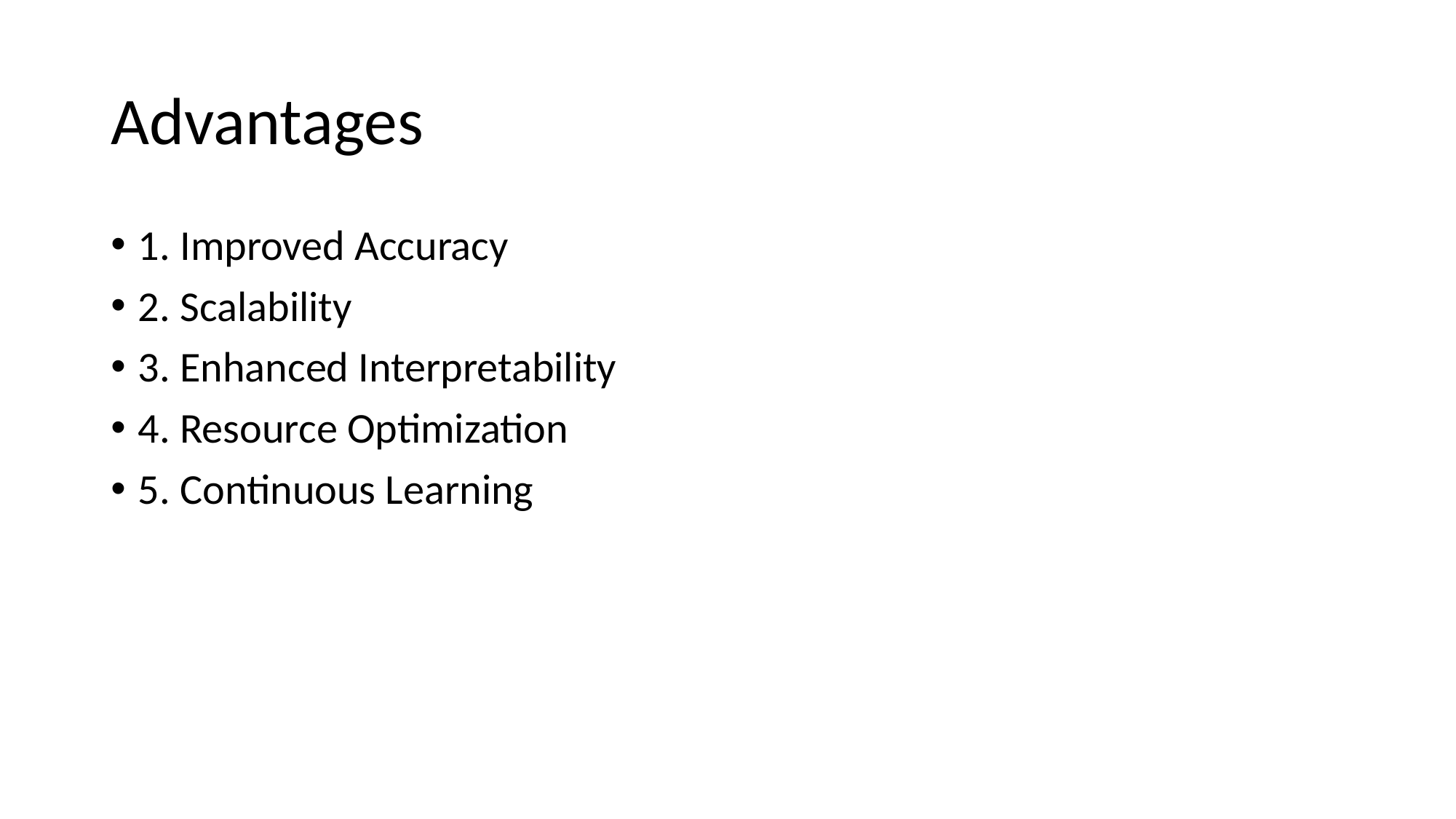

# Advantages
1. Improved Accuracy
2. Scalability
3. Enhanced Interpretability
4. Resource Optimization
5. Continuous Learning